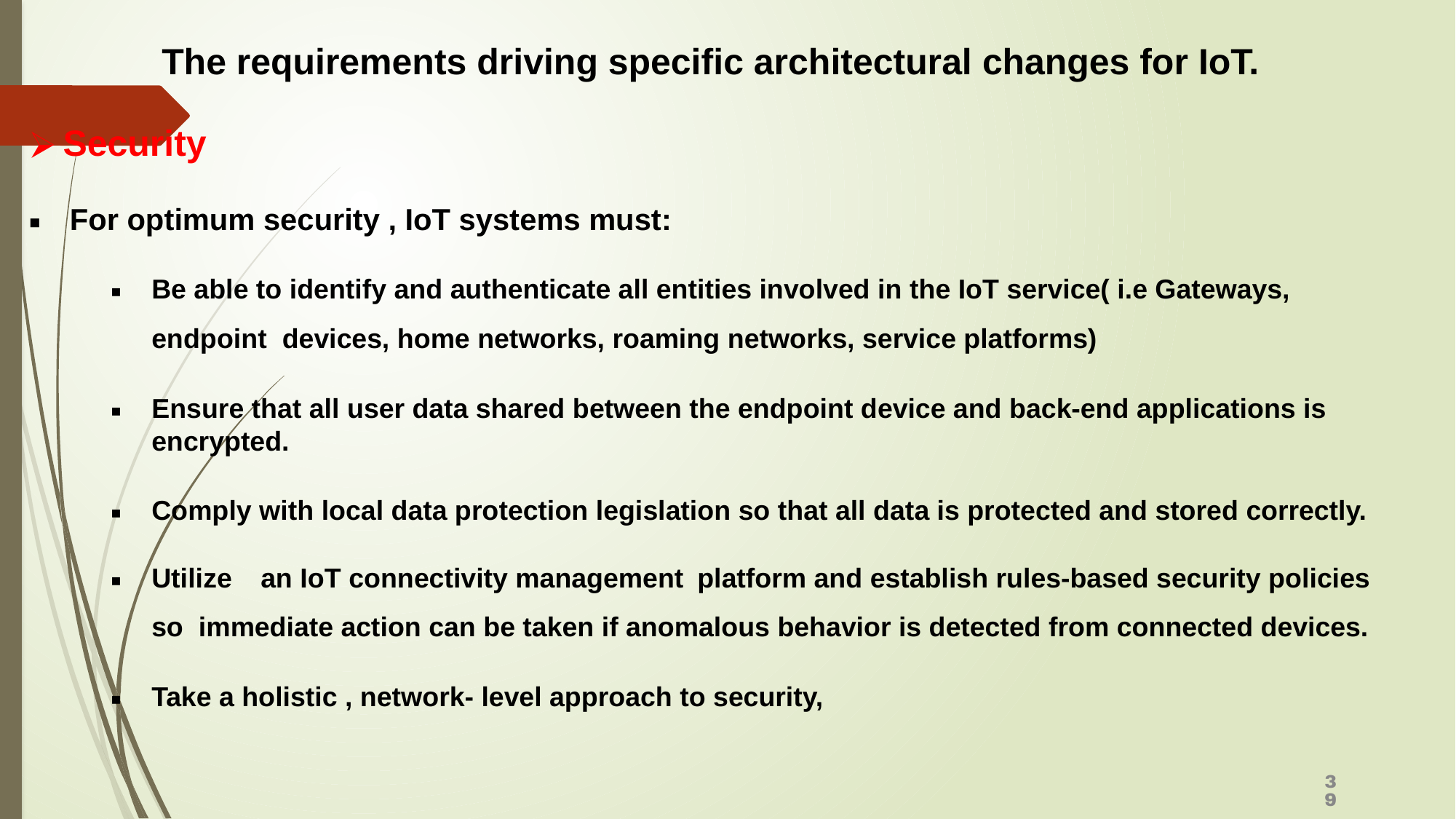

The requirements driving specific architectural changes for IoT.
Security
For optimum security , IoT systems must:
Be able to identify and authenticate all entities involved in the IoT service( i.e Gateways, endpoint  devices, home networks, roaming networks, service platforms)

Ensure that all user data shared between the endpoint device and back-end applications is encrypted.

Comply with local data protection legislation so that all data is protected and stored correctly.
Utilize	an IoT connectivity management	platform and establish rules-based security policies so  immediate action can be taken if anomalous behavior is detected from connected devices.

Take a holistic , network- level approach to security,
39